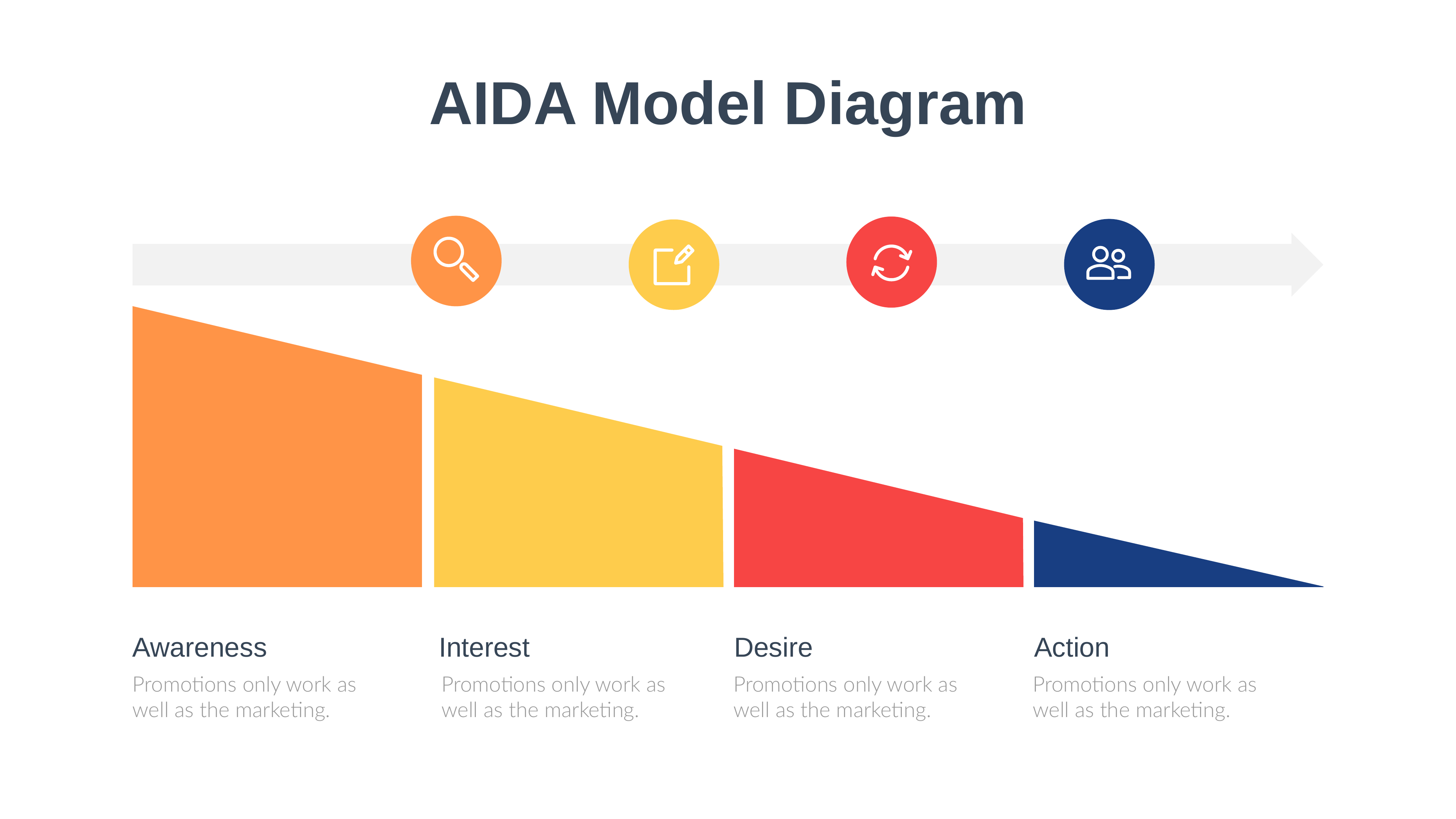

AIDA Model Diagram

Awareness
Interest
Desire
Action
Promotions only work as well as the marketing.
Promotions only work as well as the marketing.
Promotions only work as well as the marketing.
Promotions only work as well as the marketing.